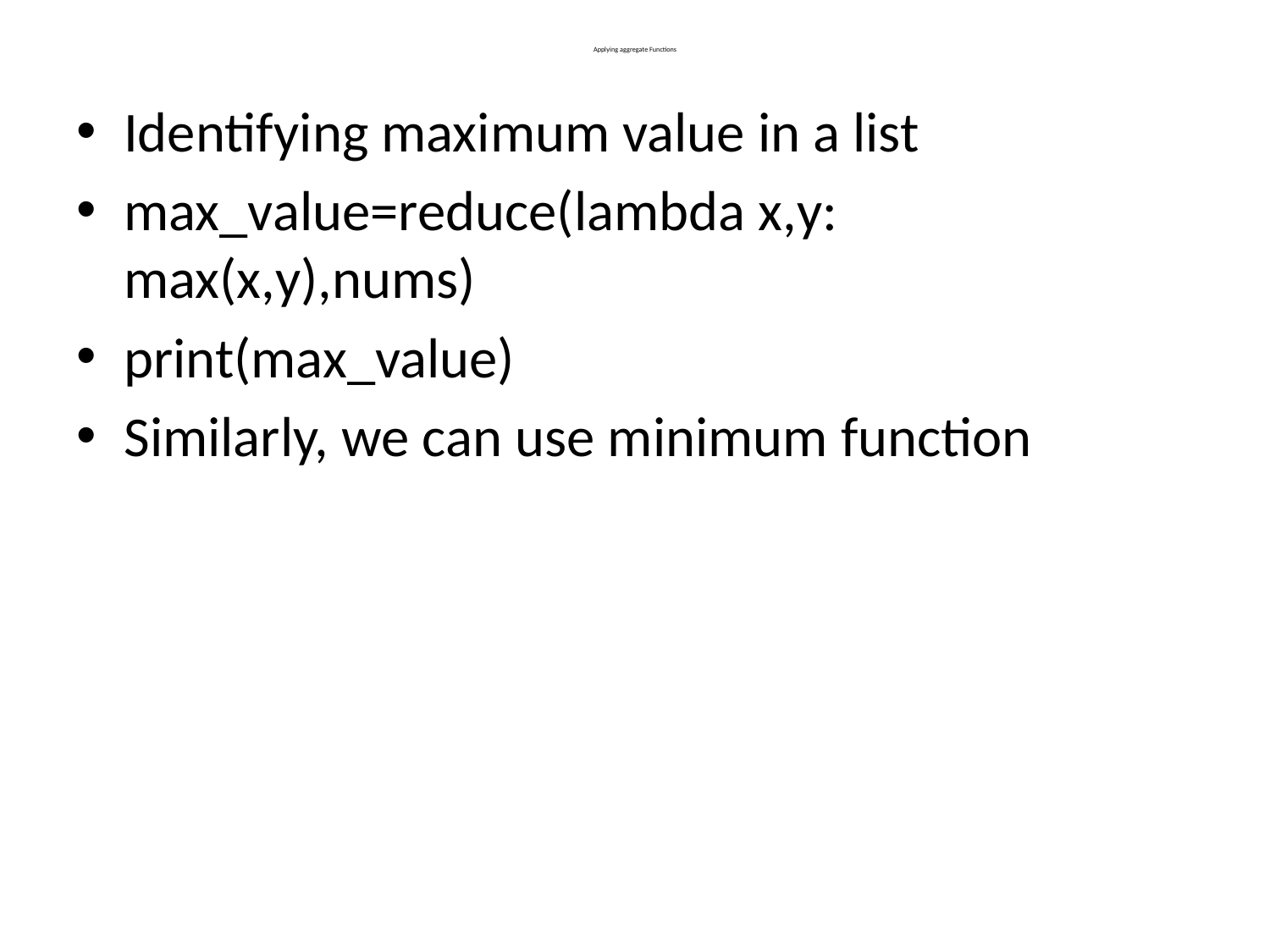

# Applying aggregate Functions
Identifying maximum value in a list
max_value=reduce(lambda x,y: max(x,y),nums)
print(max_value)
Similarly, we can use minimum function